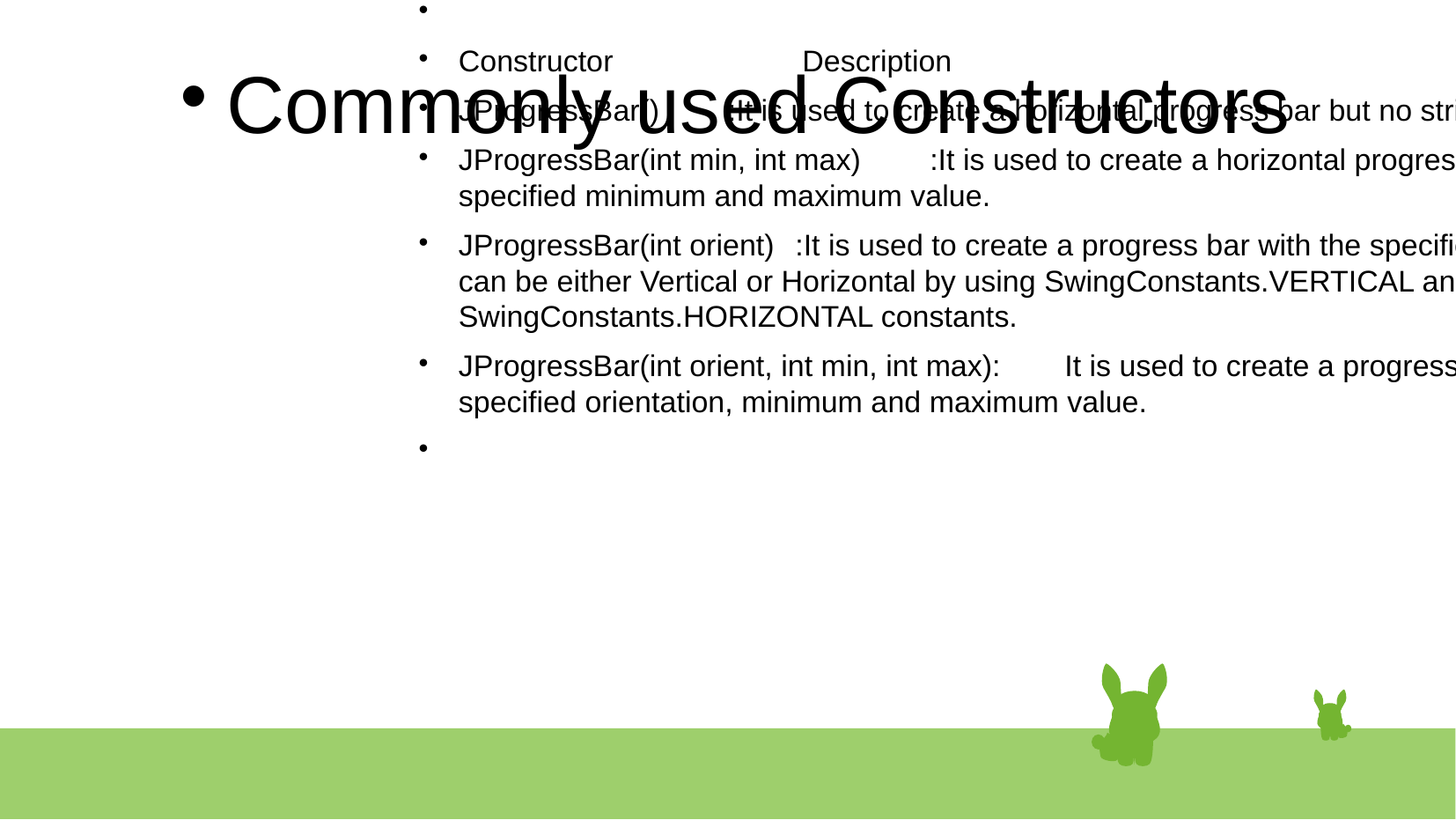

Constructor 	                 Description
JProgressBar() 	:It is used to create a horizontal progress bar but no string text.
JProgressBar(int min, int max) 	:It is used to create a horizontal progress bar with the specified minimum and maximum value.
JProgressBar(int orient) 	:It is used to create a progress bar with the specified orientation, it can be either Vertical or Horizontal by using SwingConstants.VERTICAL and SwingConstants.HORIZONTAL constants.
JProgressBar(int orient, int min, int max): 	It is used to create a progress bar with the specified orientation, minimum and maximum value.

# Commonly used Constructors